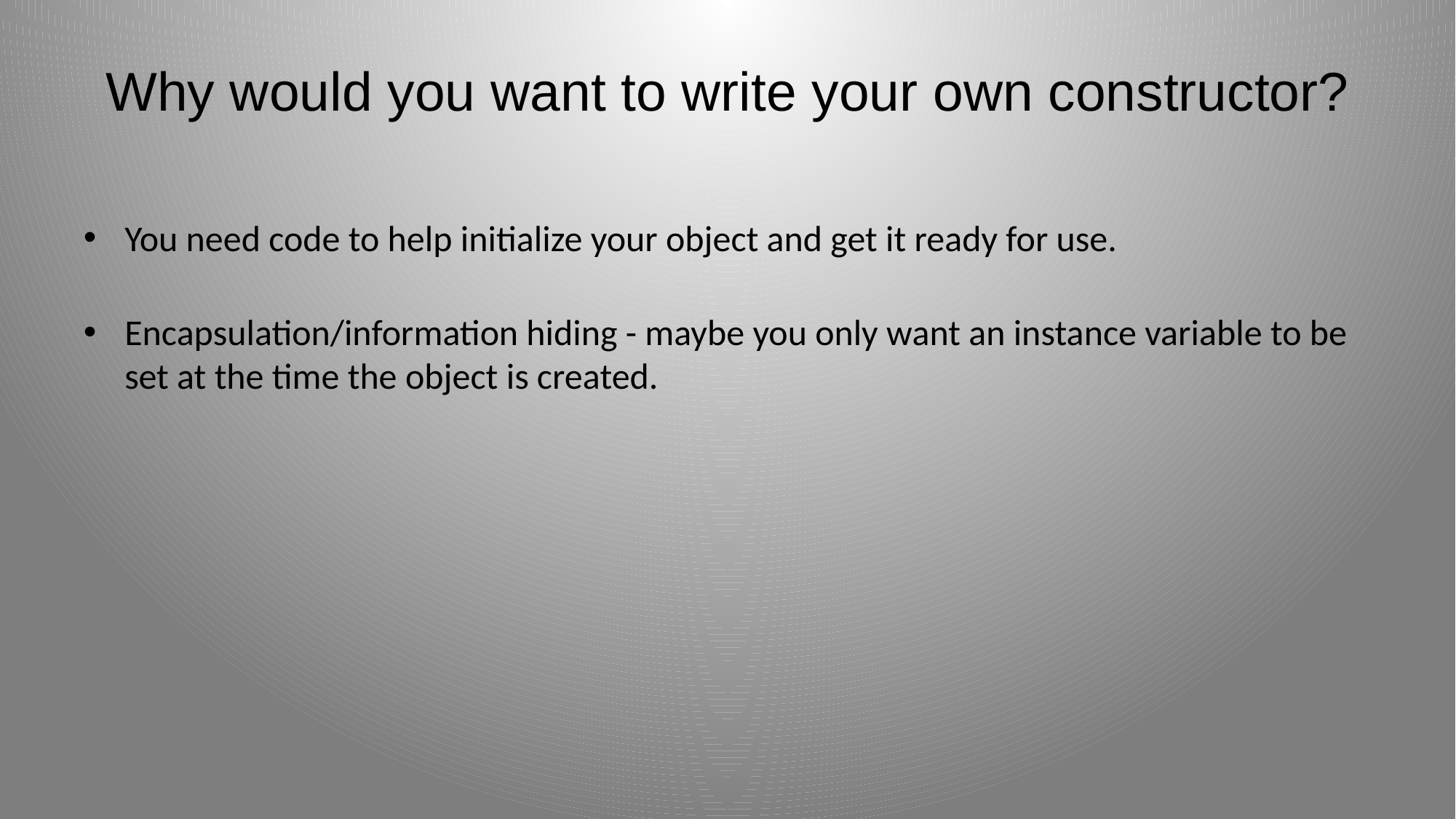

# Why would you want to write your own constructor?
You need code to help initialize your object and get it ready for use.
Encapsulation/information hiding - maybe you only want an instance variable to be set at the time the object is created.